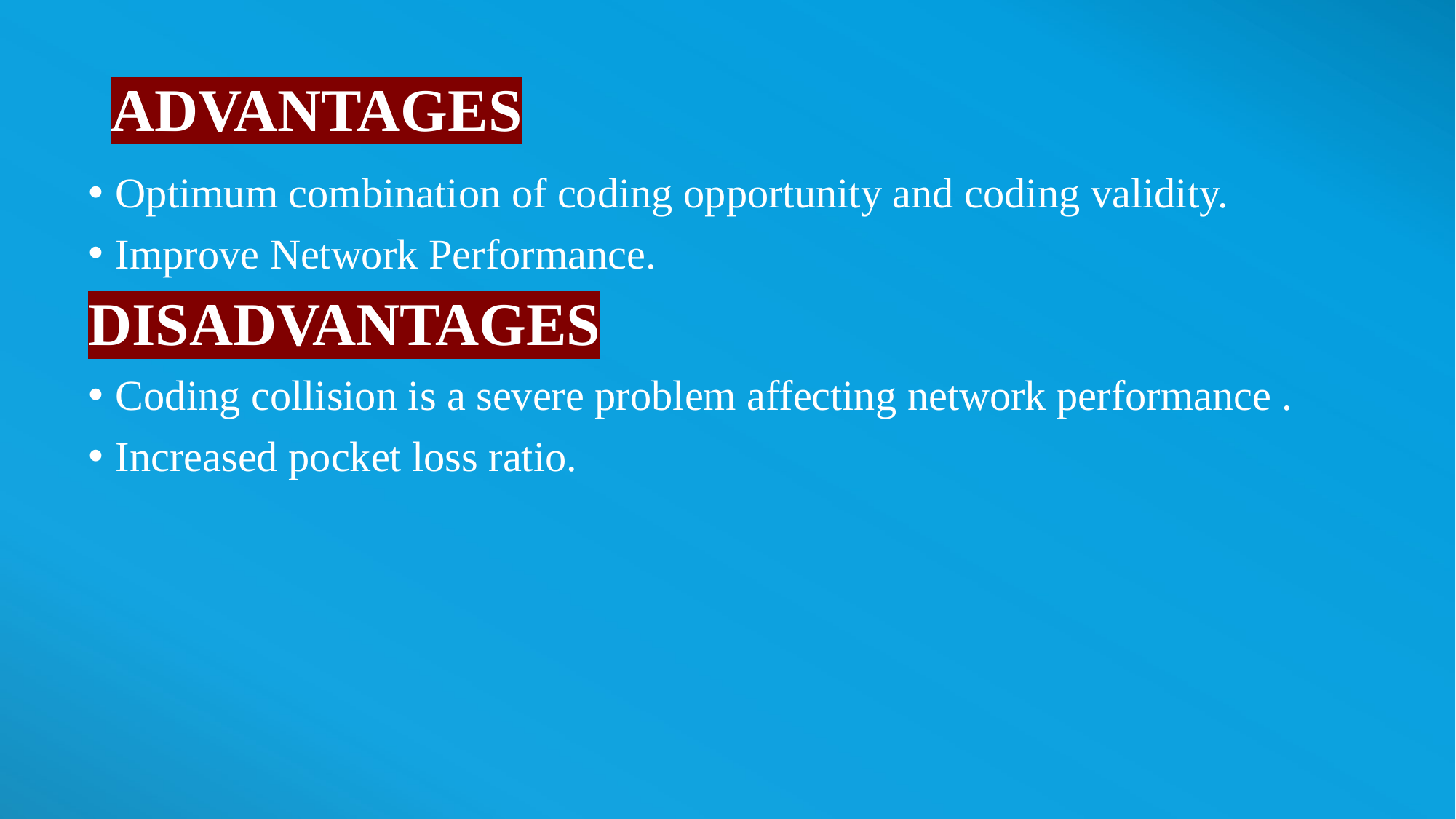

# ADVANTAGES
Optimum combination of coding opportunity and coding validity.
Improve Network Performance.
DISADVANTAGES
Coding collision is a severe problem affecting network performance .
Increased pocket loss ratio.